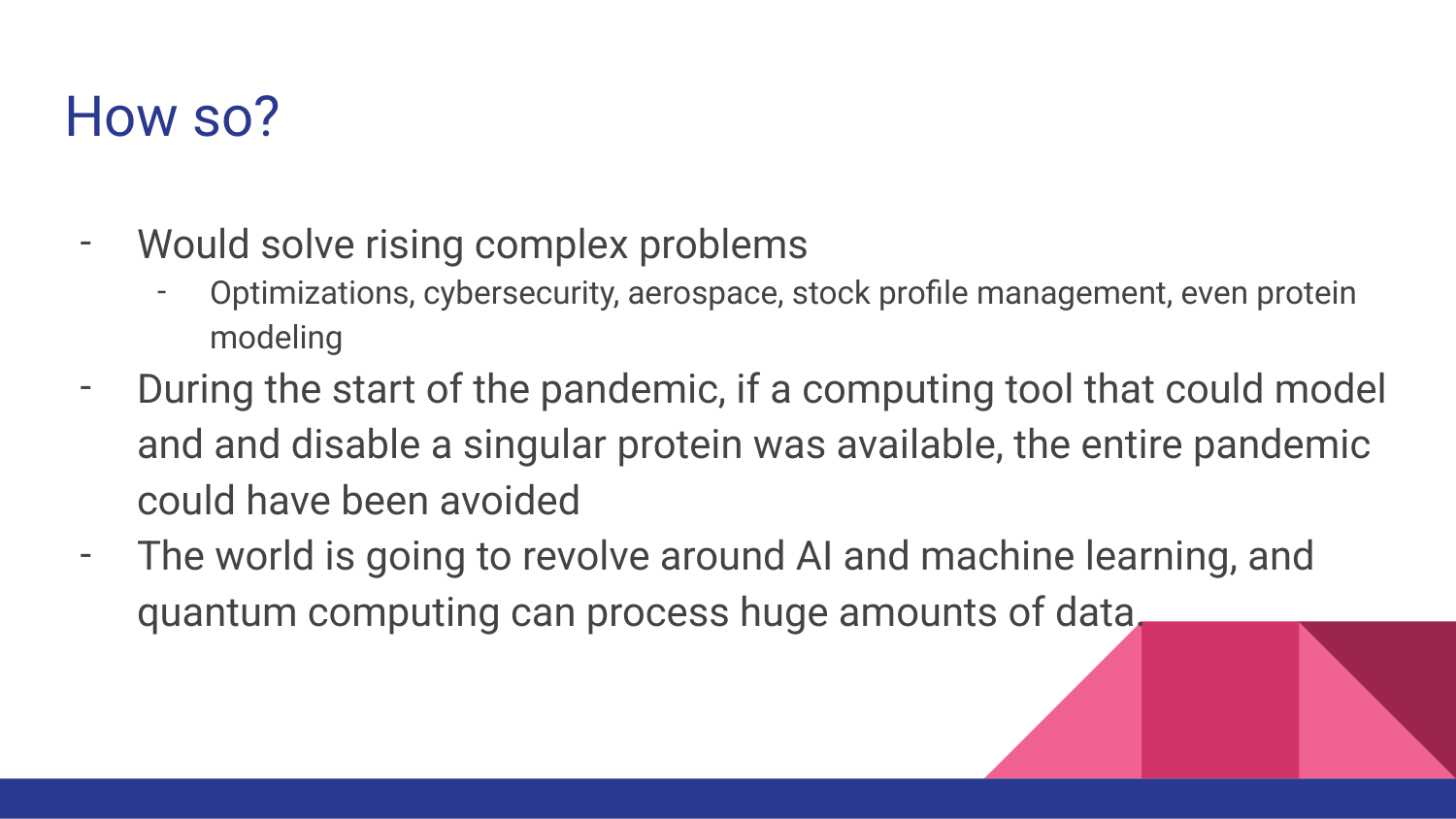

# How so?
Would solve rising complex problems
Optimizations, cybersecurity, aerospace, stock profile management, even protein modeling
During the start of the pandemic, if a computing tool that could model and and disable a singular protein was available, the entire pandemic could have been avoided
The world is going to revolve around AI and machine learning, and quantum computing can process huge amounts of data.